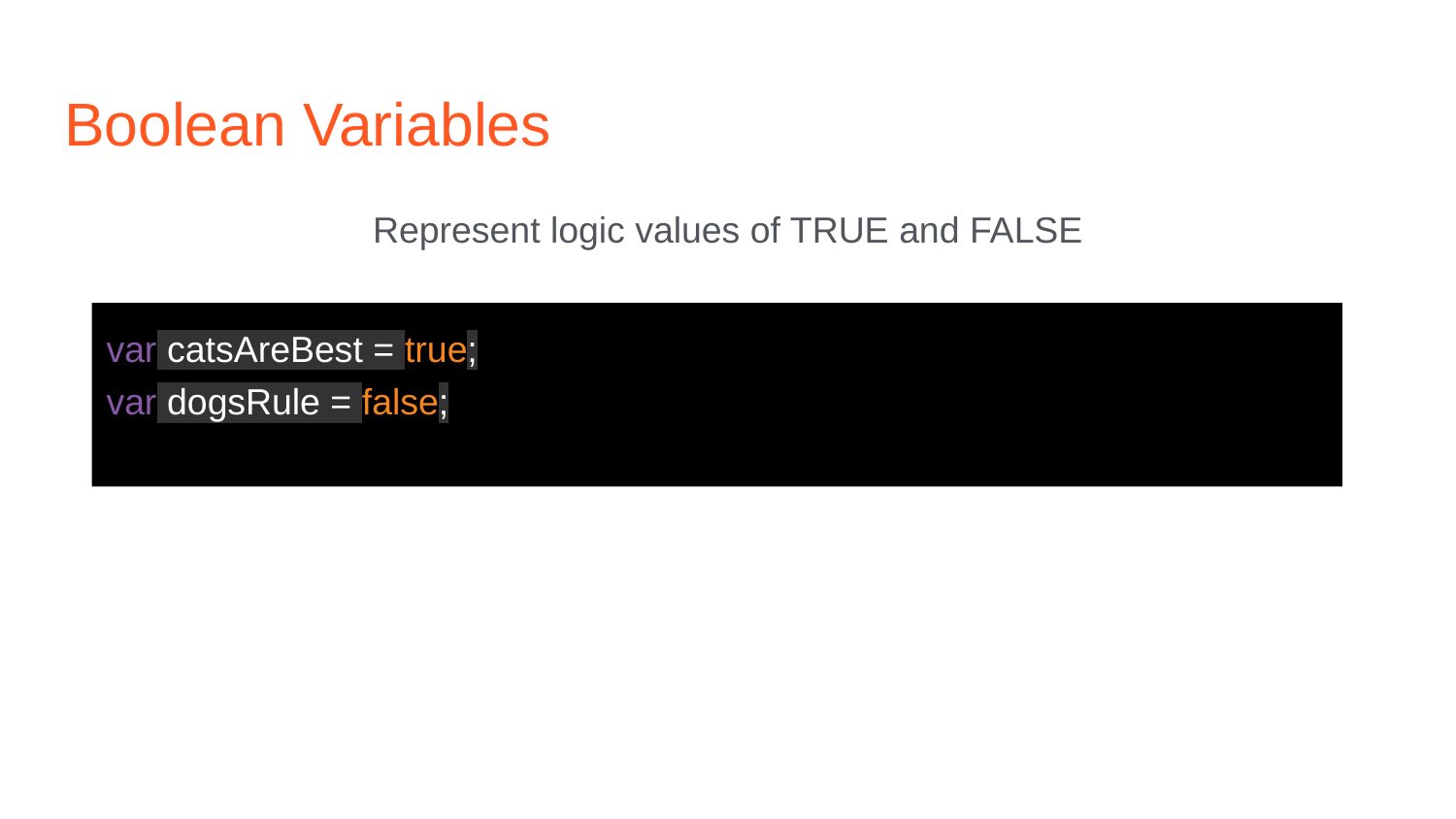

# Boolean Variables
Represent logic values of TRUE and FALSE
var catsAreBest = true;
var dogsRule = false;